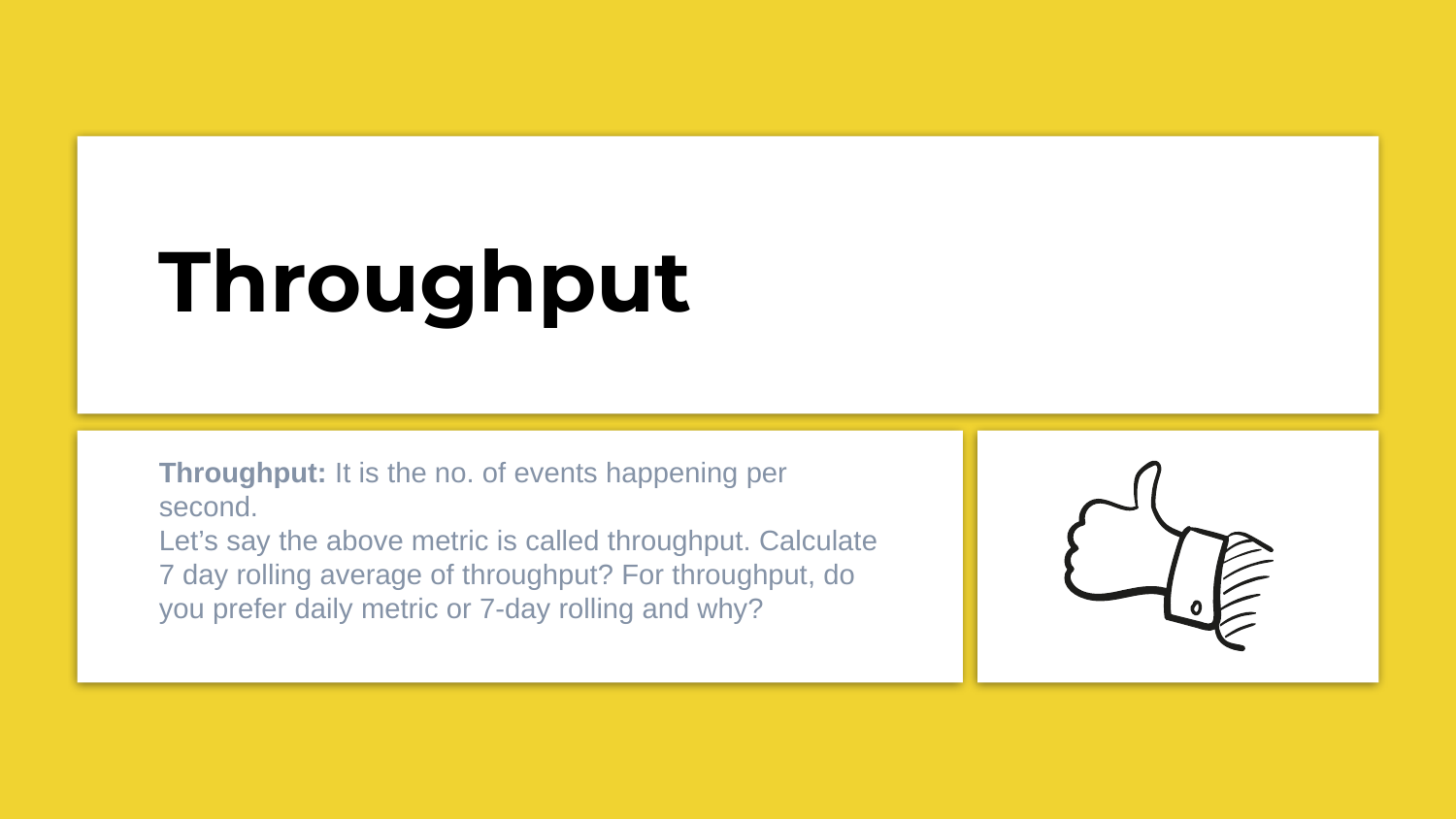

# Throughput

Throughput: It is the no. of events happening per second.
Let’s say the above metric is called throughput. Calculate 7 day rolling average of throughput? For throughput, do you prefer daily metric or 7-day rolling and why?